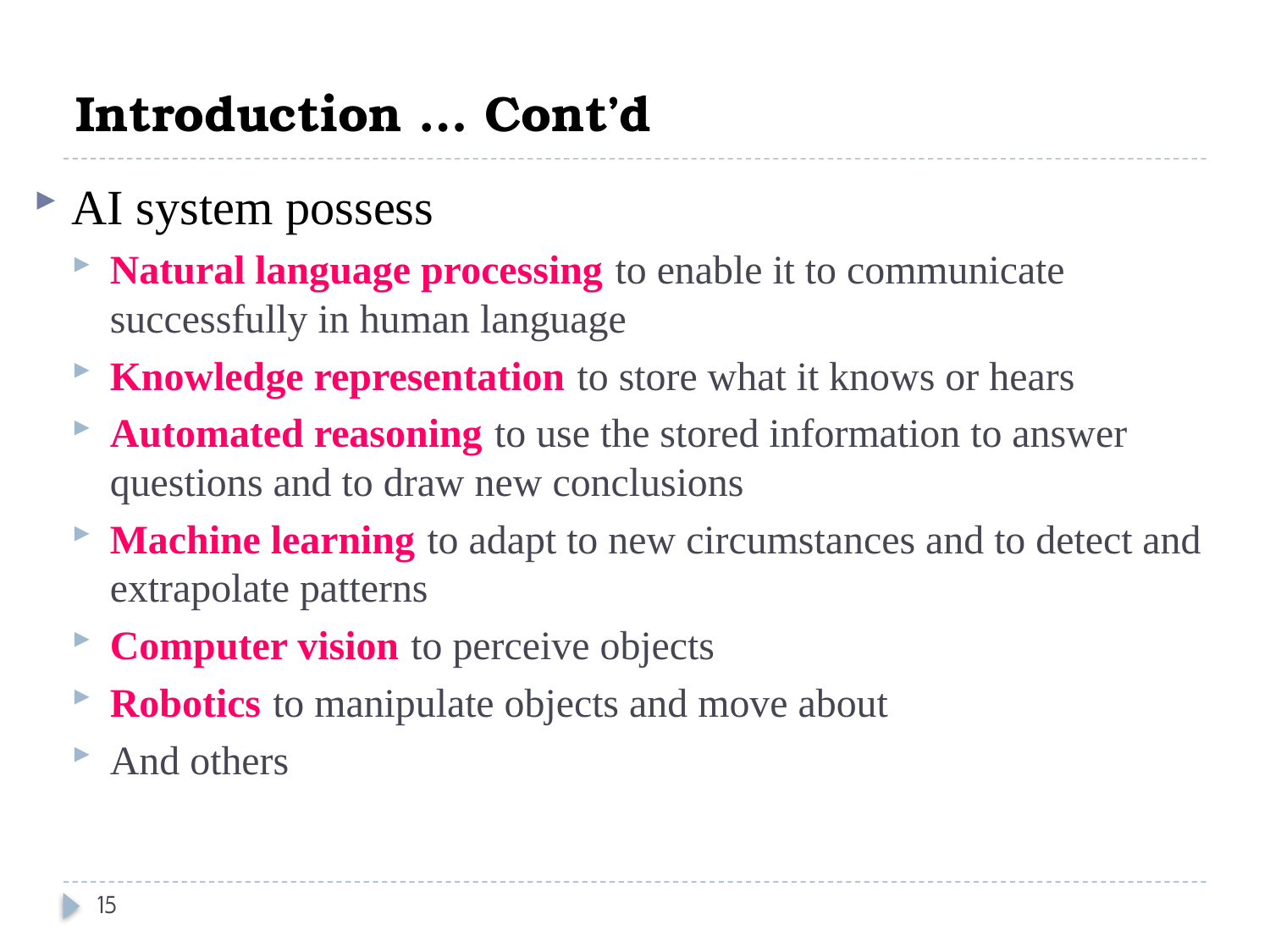

# Introduction … Cont’d
AI system possess
Natural language processing to enable it to communicate successfully in human language
Knowledge representation to store what it knows or hears
Automated reasoning to use the stored information to answer questions and to draw new conclusions
Machine learning to adapt to new circumstances and to detect and extrapolate patterns
Computer vision to perceive objects
Robotics to manipulate objects and move about
And others

15